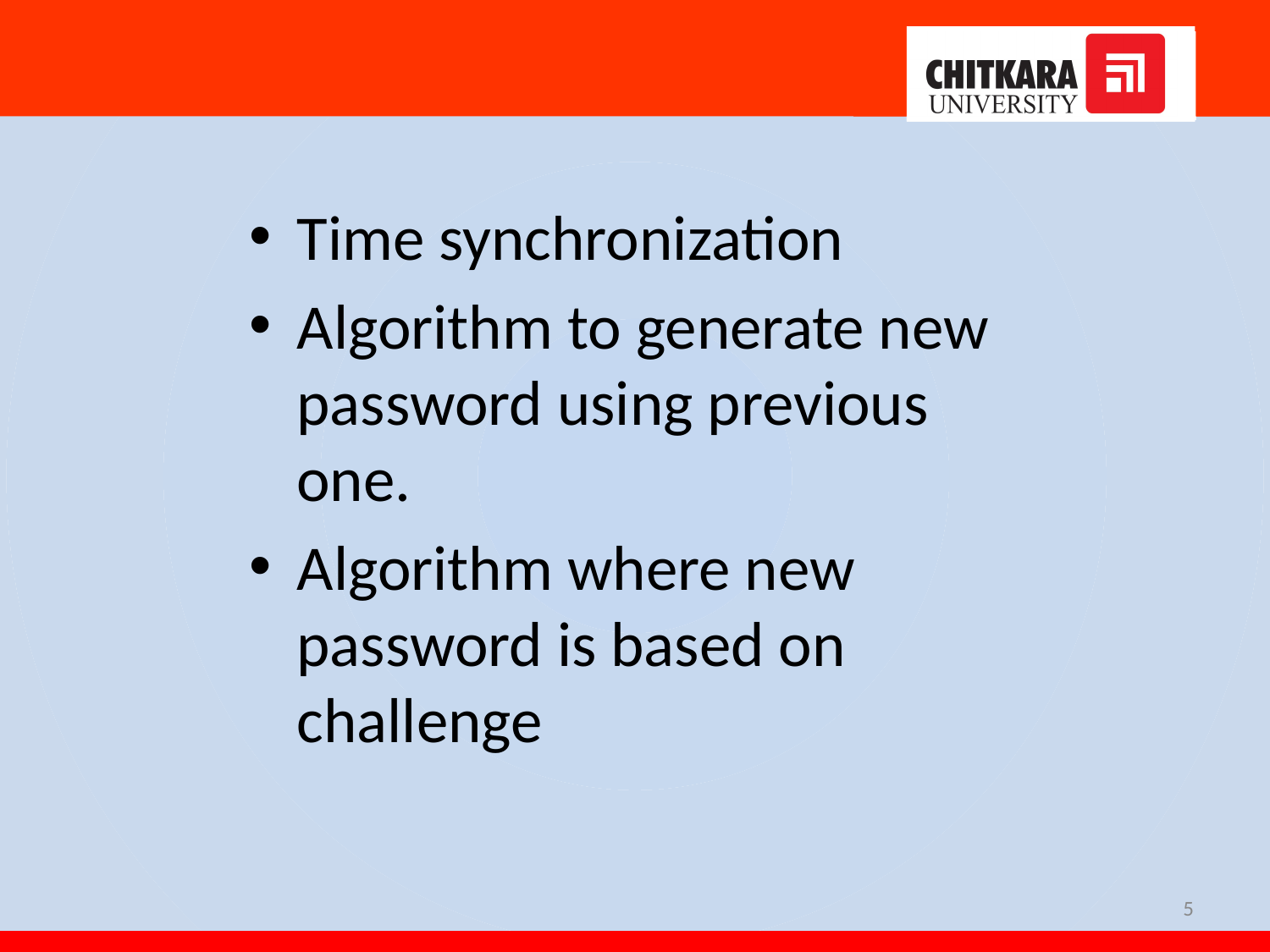

#
Time synchronization
Algorithm to generate new password using previous one.
Algorithm where new password is based on challenge
5